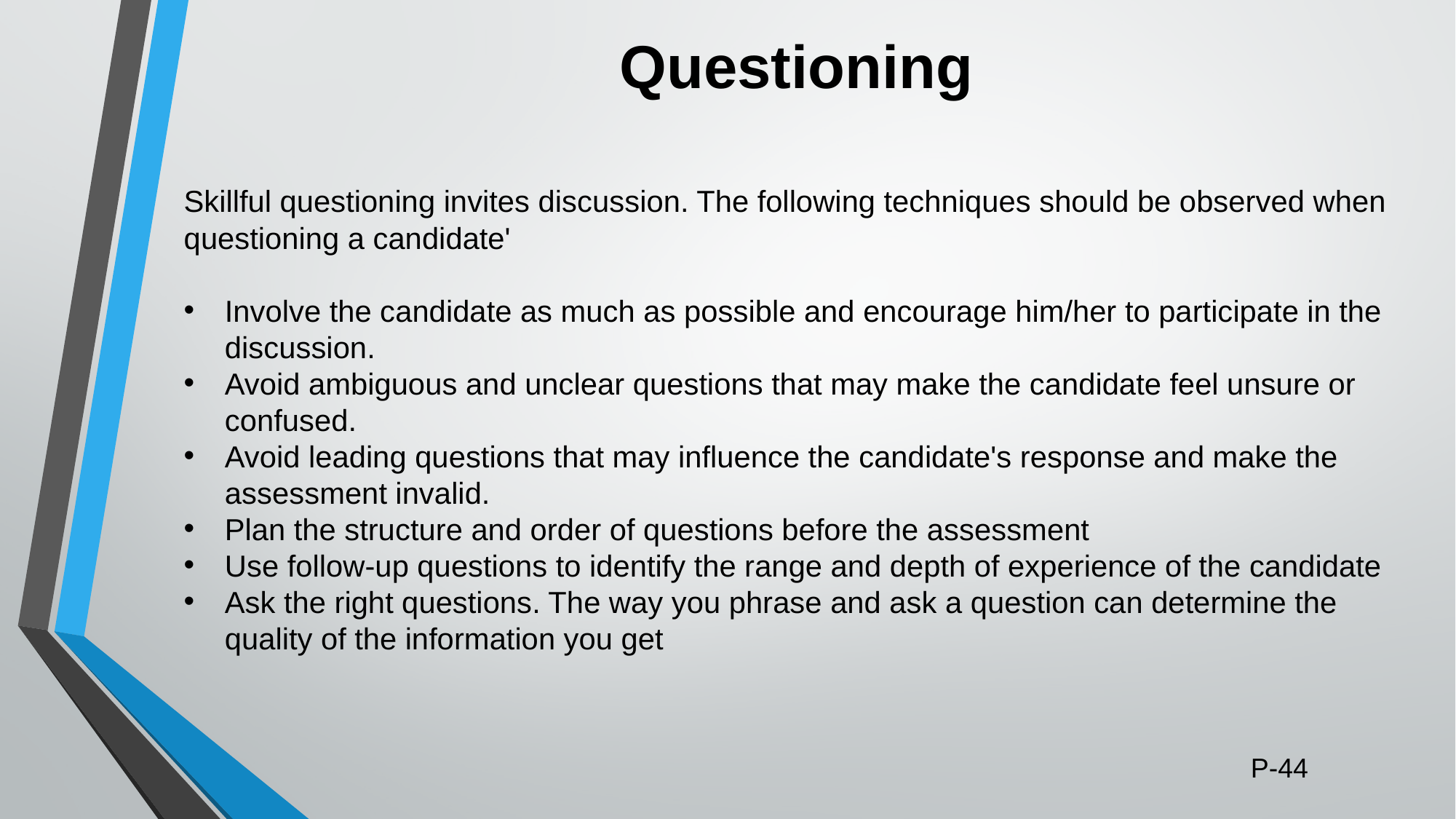

# Questioning

Skillful questioning invites discussion. The following techniques should be observed when questioning a candidate'

Involve the candidate as much as possible and encourage him/her to participate in the discussion.
Avoid ambiguous and unclear questions that may make the candidate feel unsure or confused.
Avoid leading questions that may influence the candidate's response and make the assessment invalid.
Plan the structure and order of questions before the assessment
Use follow-up questions to identify the range and depth of experience of the candidate
Ask the right questions. The way you phrase and ask a question can determine the quality of the information you get
P-44